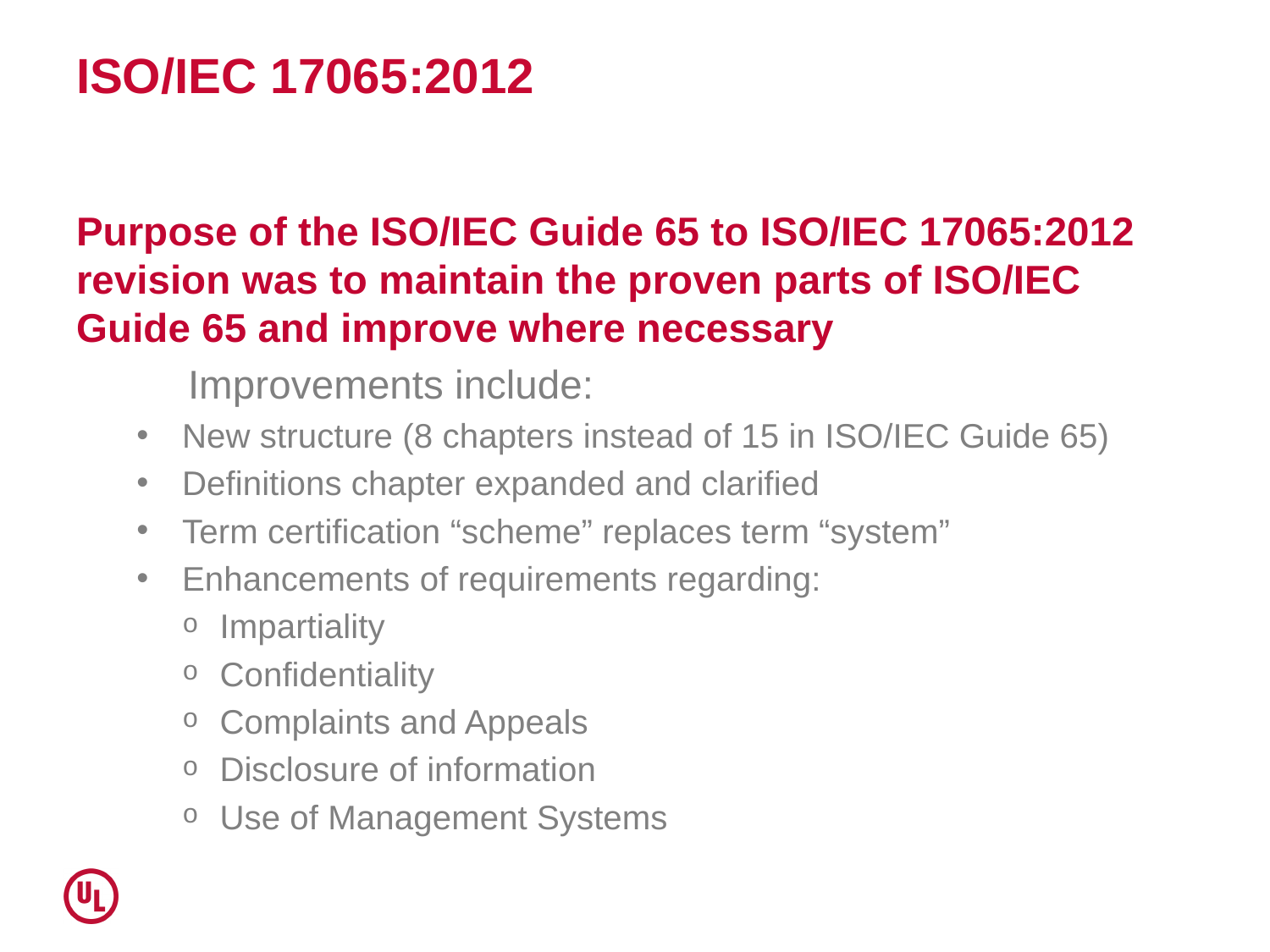

# ISO/IEC 17065:2012
Purpose of the ISO/IEC Guide 65 to ISO/IEC 17065:2012 revision was to maintain the proven parts of ISO/IEC Guide 65 and improve where necessary
	Improvements include:
New structure (8 chapters instead of 15 in ISO/IEC Guide 65)
Definitions chapter expanded and clarified
Term certification “scheme” replaces term “system”
Enhancements of requirements regarding:
Impartiality
Confidentiality
Complaints and Appeals
Disclosure of information
Use of Management Systems